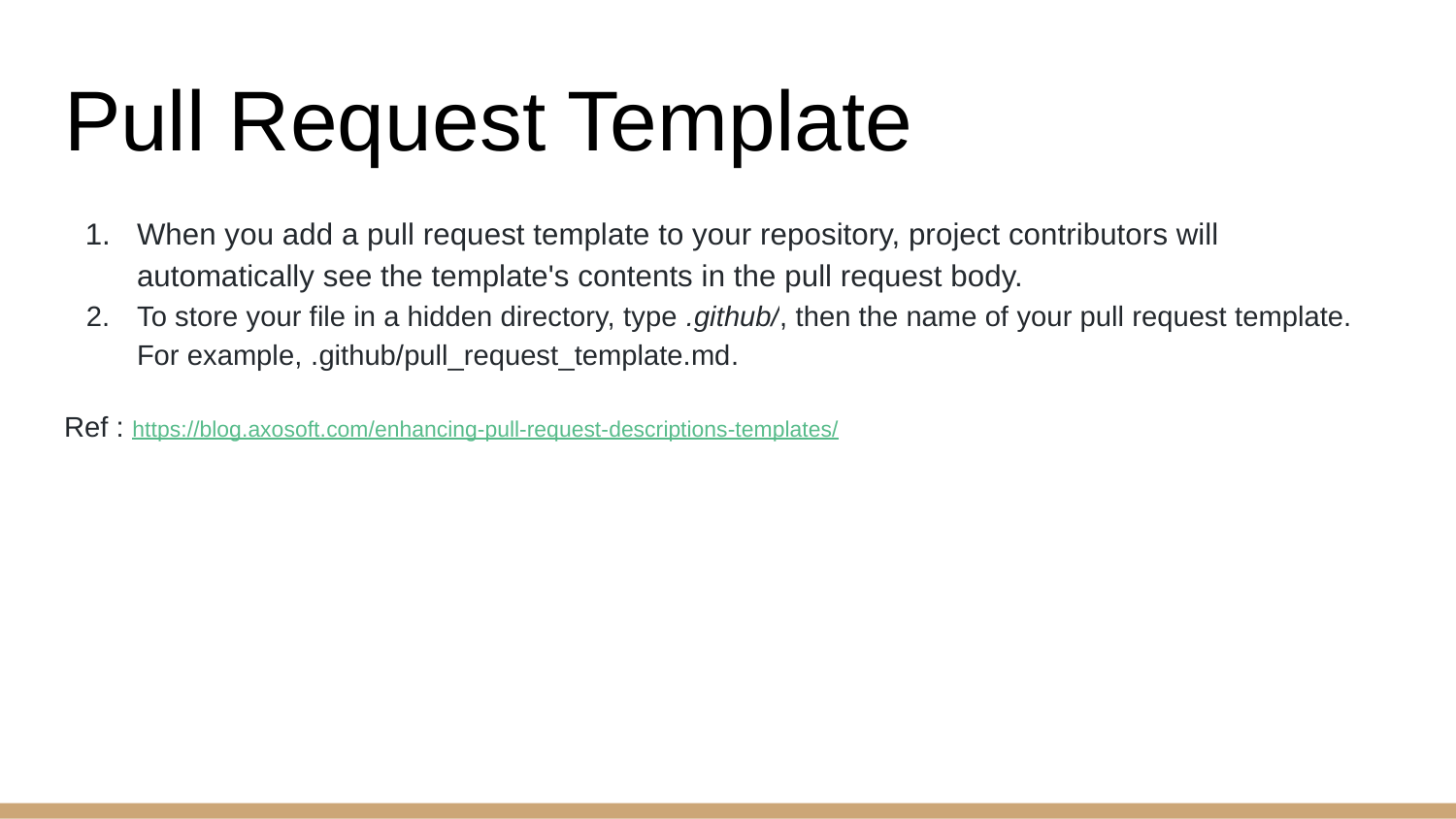

# Pull Request Template
When you add a pull request template to your repository, project contributors will automatically see the template's contents in the pull request body.
To store your file in a hidden directory, type .github/, then the name of your pull request template. For example, .github/pull_request_template.md.
Ref : https://blog.axosoft.com/enhancing-pull-request-descriptions-templates/